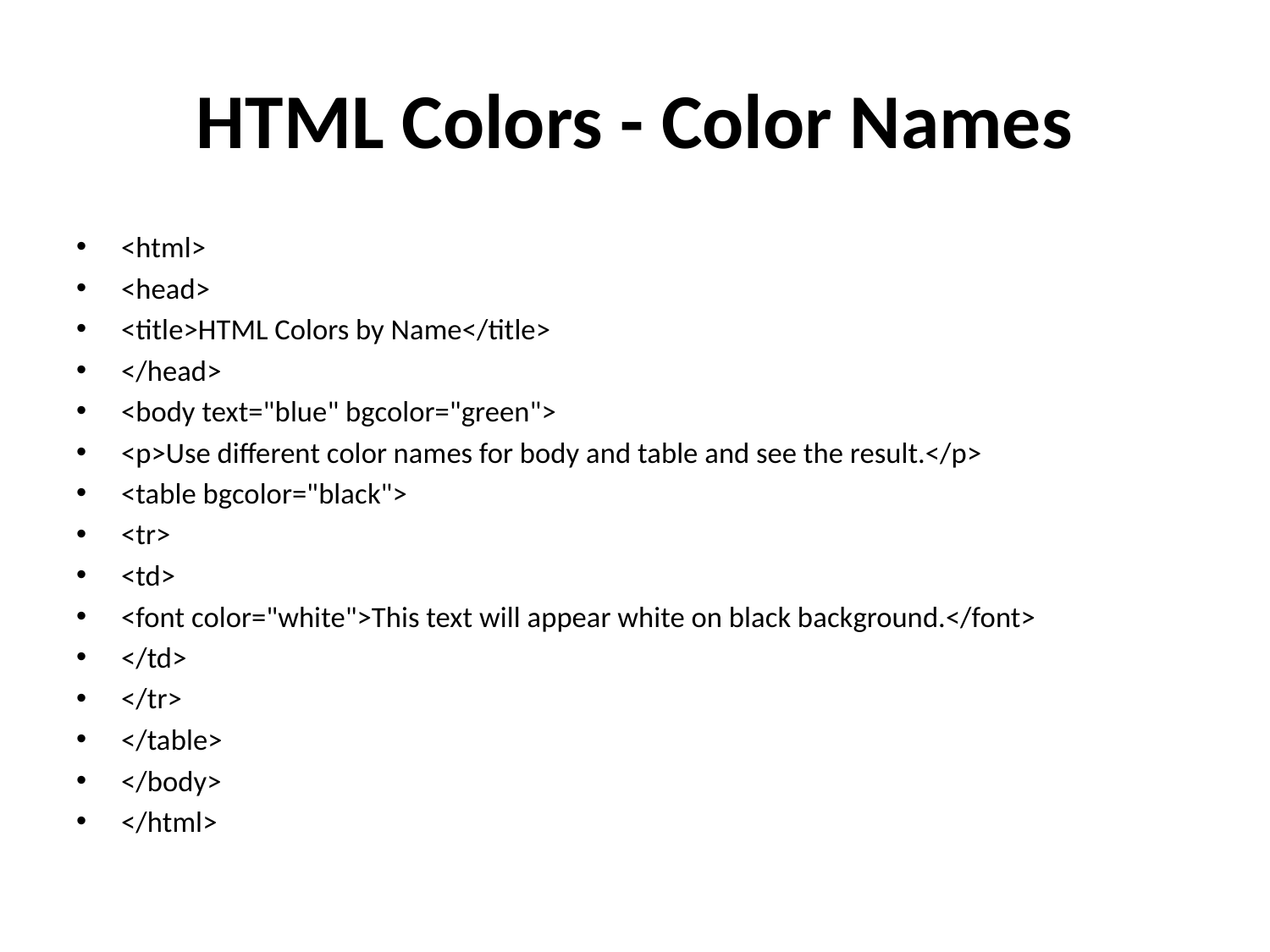

# HTML Colors - Color Names
<html>
<head>
<title>HTML Colors by Name</title>
</head>
<body text="blue" bgcolor="green">
<p>Use different color names for body and table and see the result.</p>
<table bgcolor="black">
<tr>
<td>
<font color="white">This text will appear white on black background.</font>
</td>
</tr>
</table>
</body>
</html>